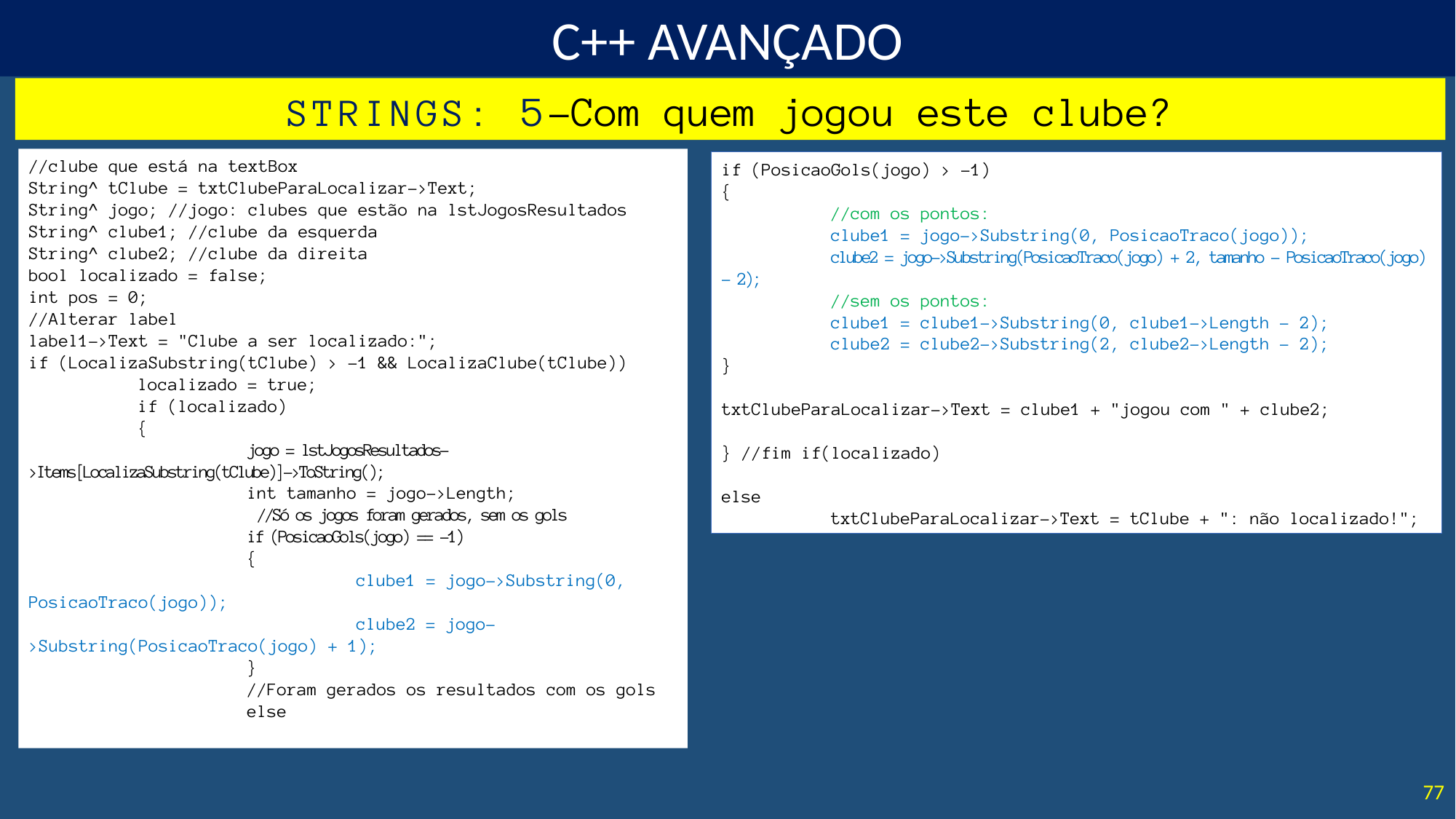

STRINGS: 5-Com quem jogou este clube?
//clube que está na textBox
String^ tClube = txtClubeParaLocalizar->Text;
String^ jogo; //jogo: clubes que estão na lstJogosResultados
String^ clube1; //clube da esquerda
String^ clube2; //clube da direita
bool localizado = false;
int pos = 0;
//Alterar label
label1->Text = "Clube a ser localizado:";
if (LocalizaSubstring(tClube) > -1 && LocalizaClube(tClube))
	localizado = true;
	if (localizado)
	{
		jogo = lstJogosResultados->Items[LocalizaSubstring(tClube)]->ToString();
		int tamanho = jogo->Length;
		 //Só os jogos foram gerados, sem os gols
		if (PosicaoGols(jogo) == -1)
		{
			clube1 = jogo->Substring(0, PosicaoTraco(jogo));
			clube2 = jogo->Substring(PosicaoTraco(jogo) + 1);
		}
		//Foram gerados os resultados com os gols
		else

if (PosicaoGols(jogo) > -1)
{
	//com os pontos:
	clube1 = jogo->Substring(0, PosicaoTraco(jogo));
	clube2 = jogo->Substring(PosicaoTraco(jogo) + 2, tamanho - PosicaoTraco(jogo) - 2);
	//sem os pontos:
	clube1 = clube1->Substring(0, clube1->Length - 2);
	clube2 = clube2->Substring(2, clube2->Length - 2);
}

txtClubeParaLocalizar->Text = clube1 + "jogou com " + clube2;

} //fim if(localizado)

else
	txtClubeParaLocalizar->Text = tClube + ": não localizado!";